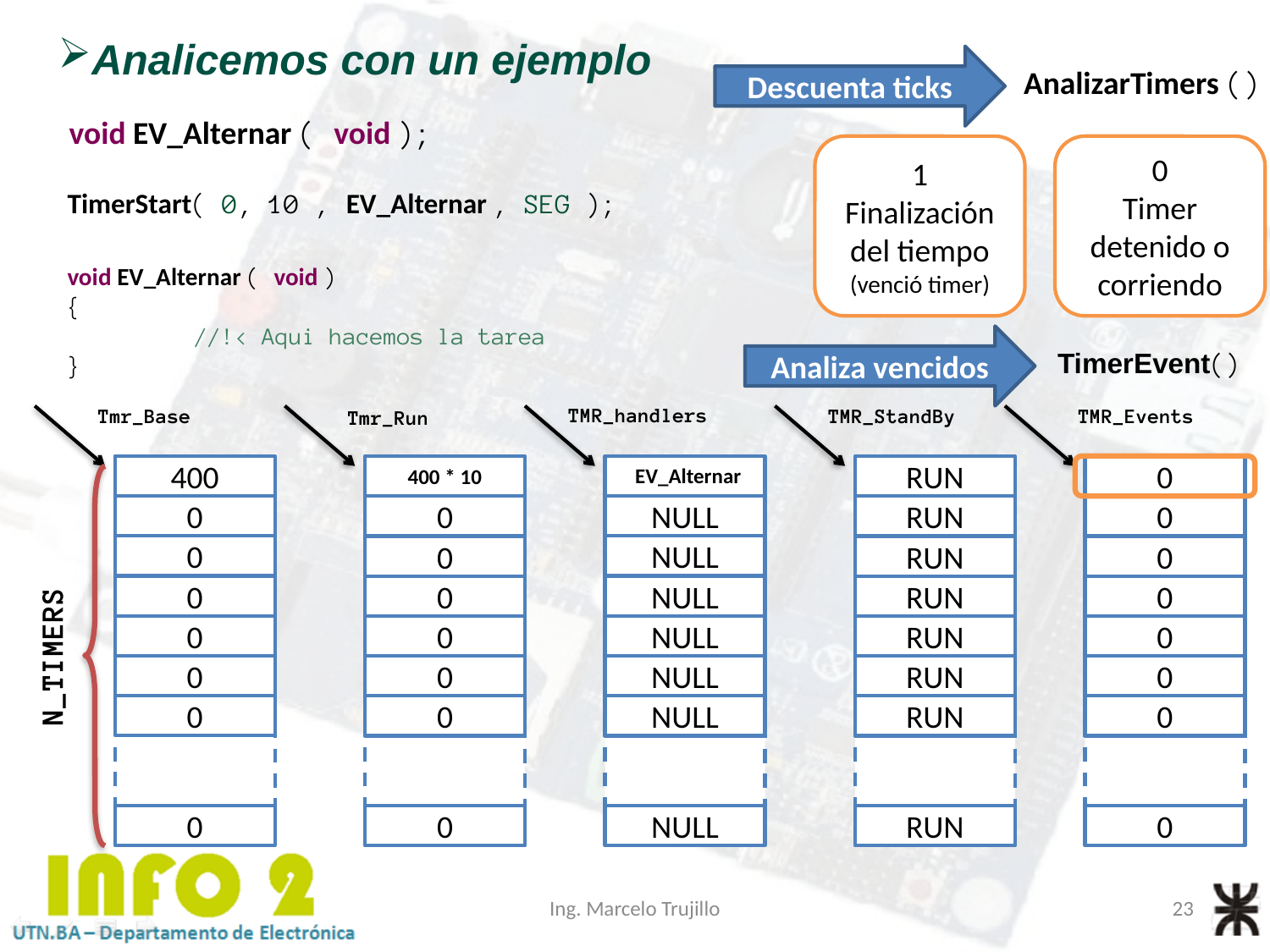

Analicemos con un ejemplo
Descuenta ticks
AnalizarTimers ()
void EV_Alternar ( void );
1
Finalización del tiempo
(venció timer)
0
Timer detenido o corriendo
TimerStart( 0, 10 , EV_Alternar , SEG );
void EV_Alternar ( void )
{
	//!< Aqui hacemos la tarea
}
Analiza vencidos
TimerEvent()
TMR_handlers
Tmr_Base
TMR_StandBy
TMR_Events
Tmr_Run
EV_Alternar
400
0
0
0
0
0
0

0

NULL
NULL
NULL
NULL
NULL
NULL

NULL

400 * 10
0
0
0
0
0
0

0
RUN
RUN
RUN
RUN
RUN
RUN
RUN

RUN
0
0
0
0
0
0
0

0

N_TIMERS
Ing. Marcelo Trujillo
23